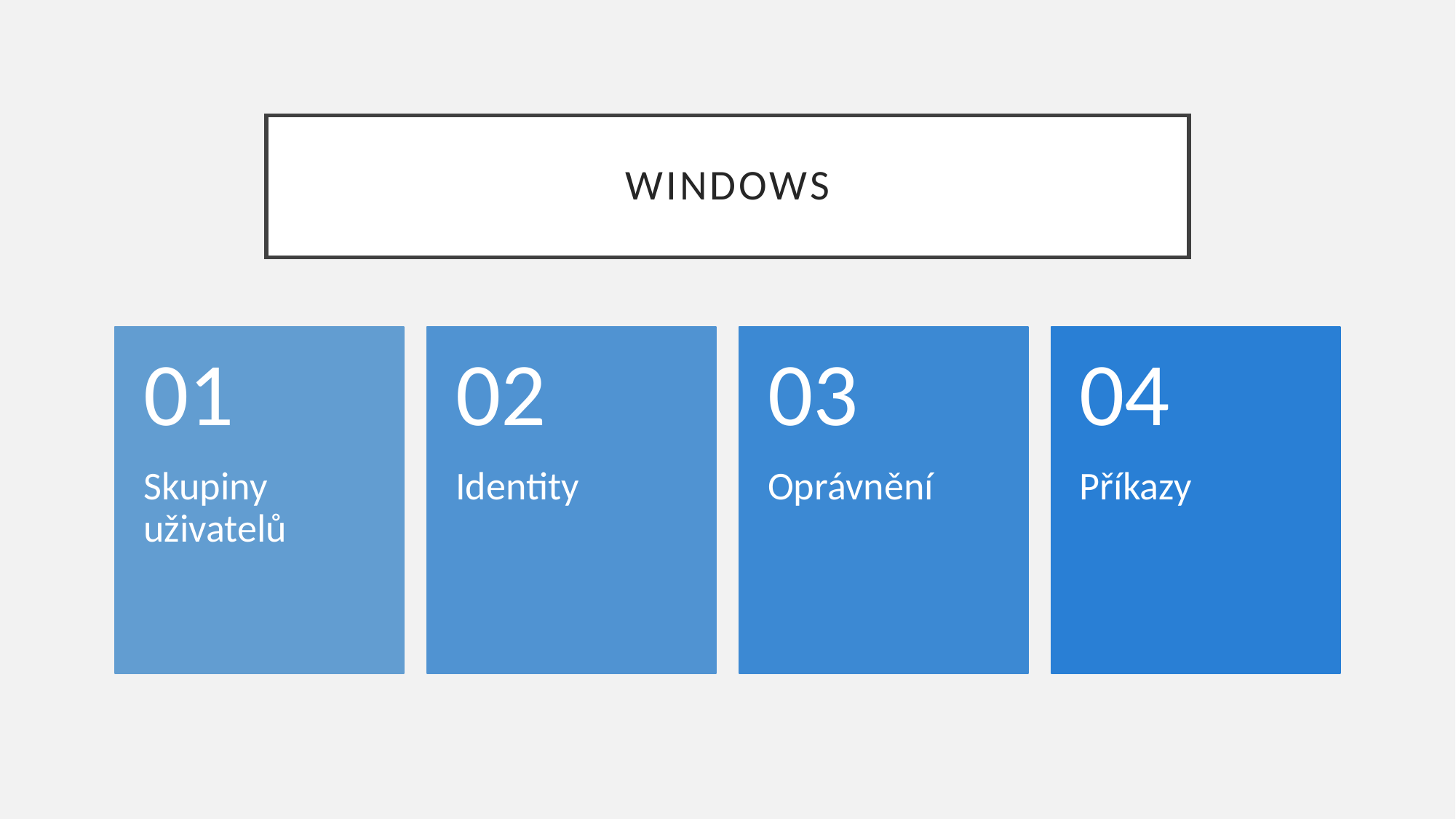

# Windows
Skupiny uživatelů
01
Identity
02
Oprávnění
03
Příkazy
04